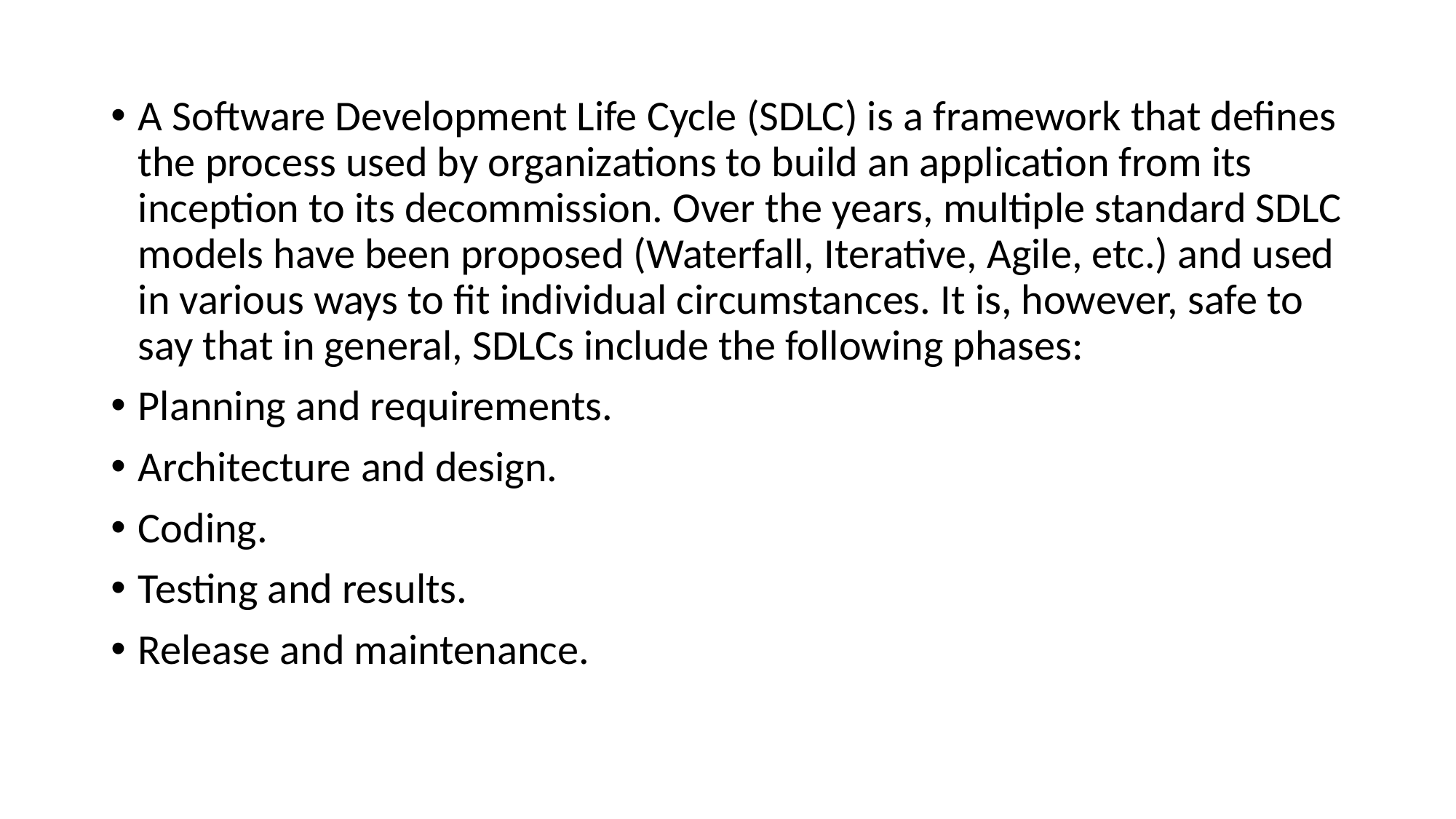

A Software Development Life Cycle (SDLC) is a framework that defines the process used by organizations to build an application from its inception to its decommission. Over the years, multiple standard SDLC models have been proposed (Waterfall, Iterative, Agile, etc.) and used in various ways to fit individual circumstances. It is, however, safe to say that in general, SDLCs include the following phases:
Planning and requirements.
Architecture and design.
Coding.
Testing and results.
Release and maintenance.